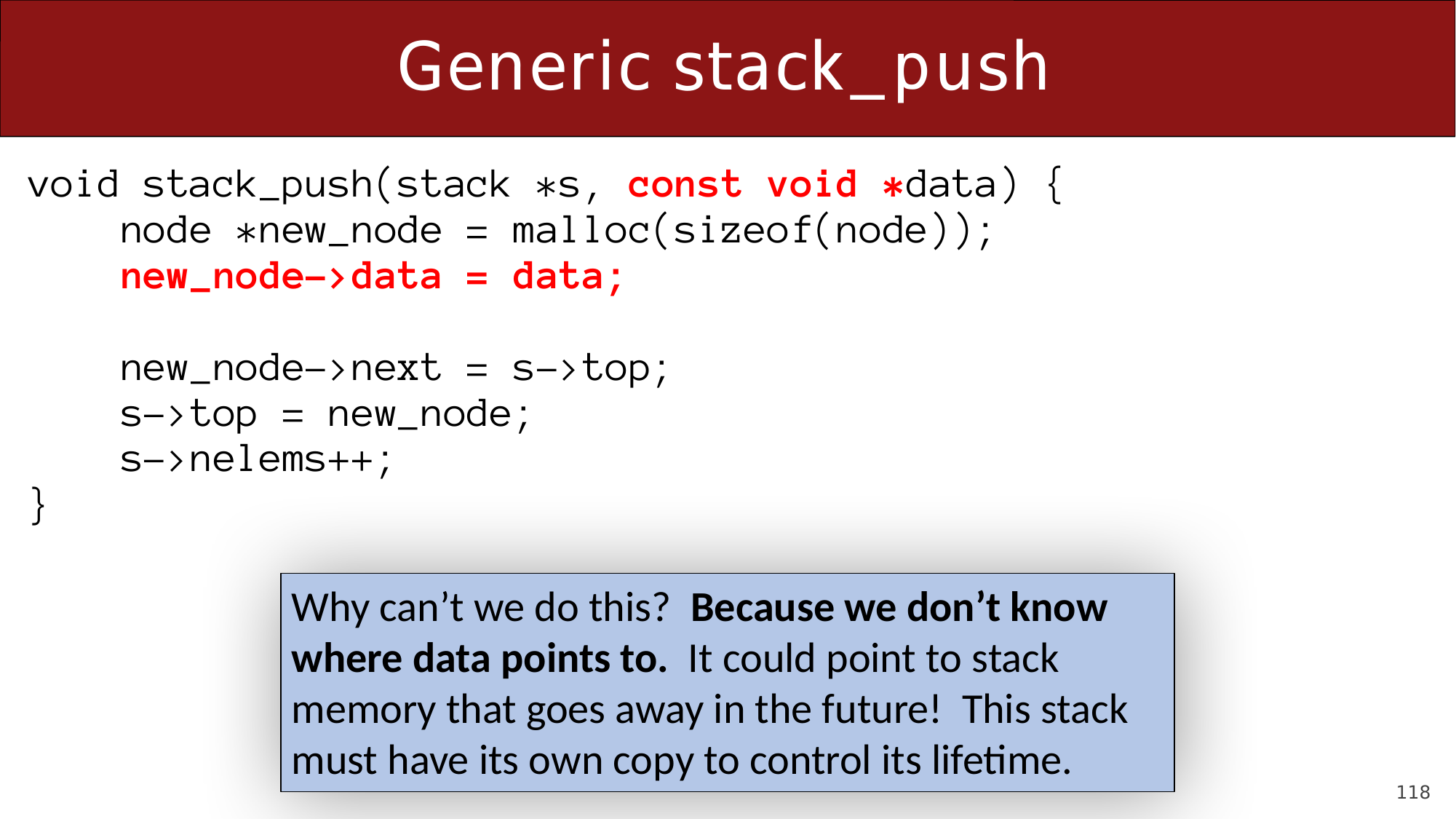

# Generic stack_push
void stack_push(stack *s, const void *data) {
    node *new_node = malloc(sizeof(node));
    new_node->data = data;

    new_node->next = s->top;
    s->top = new_node;
    s->nelems++;
}
Why can’t we do this?  Because we don’t know where data points to.  It could point to stack memory that goes away in the future!  This stack must have its own copy to control its lifetime.